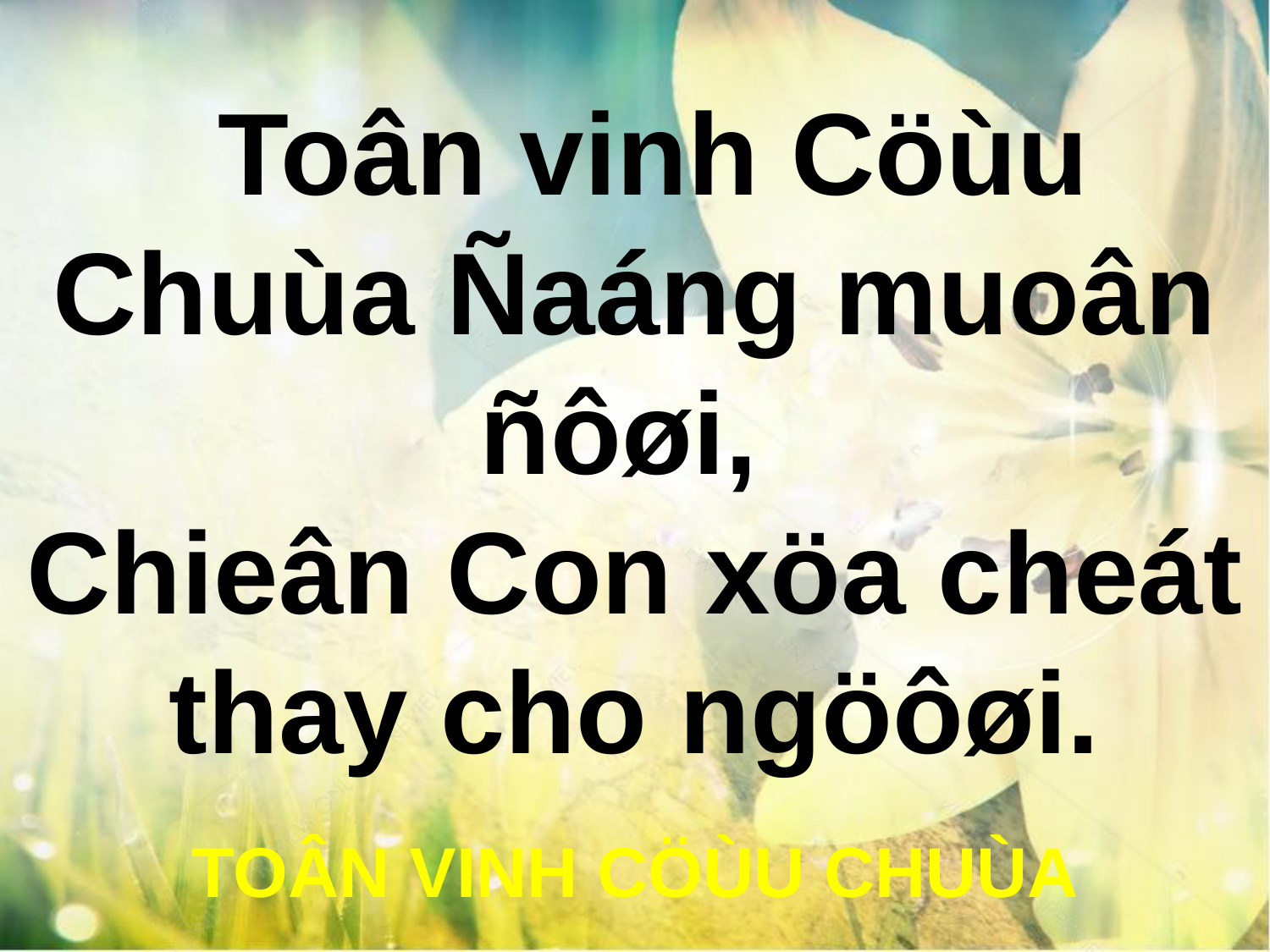

Toân vinh Cöùu Chuùa Ñaáng muoân ñôøi,
Chieân Con xöa cheát thay cho ngöôøi.
TOÂN VINH CÖÙU CHUÙA